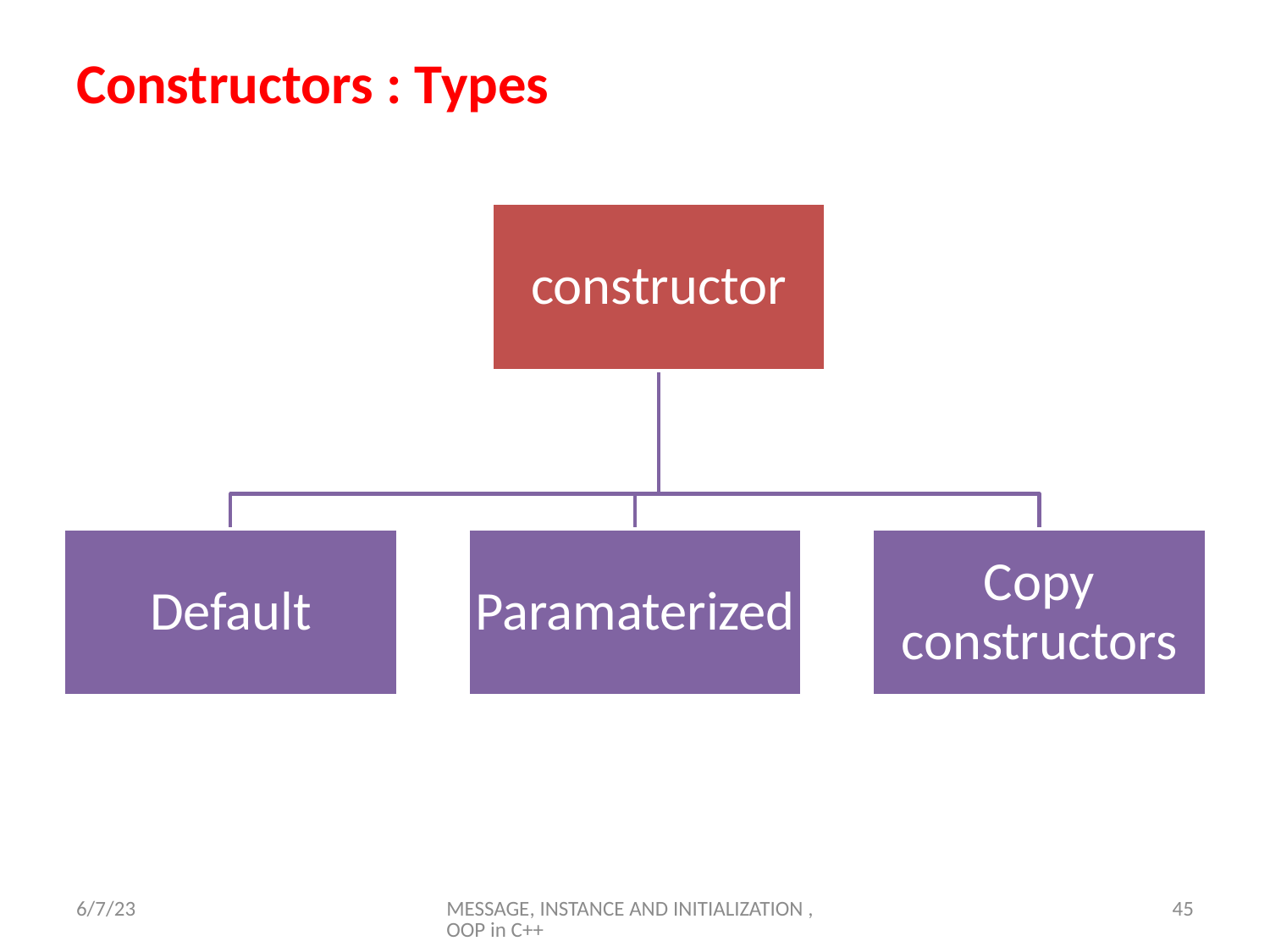

# Constructors : Types
constructor
Default
Paramaterized
Copy constructors
6/7/23
MESSAGE, INSTANCE AND INITIALIZATION , OOP in C++
45